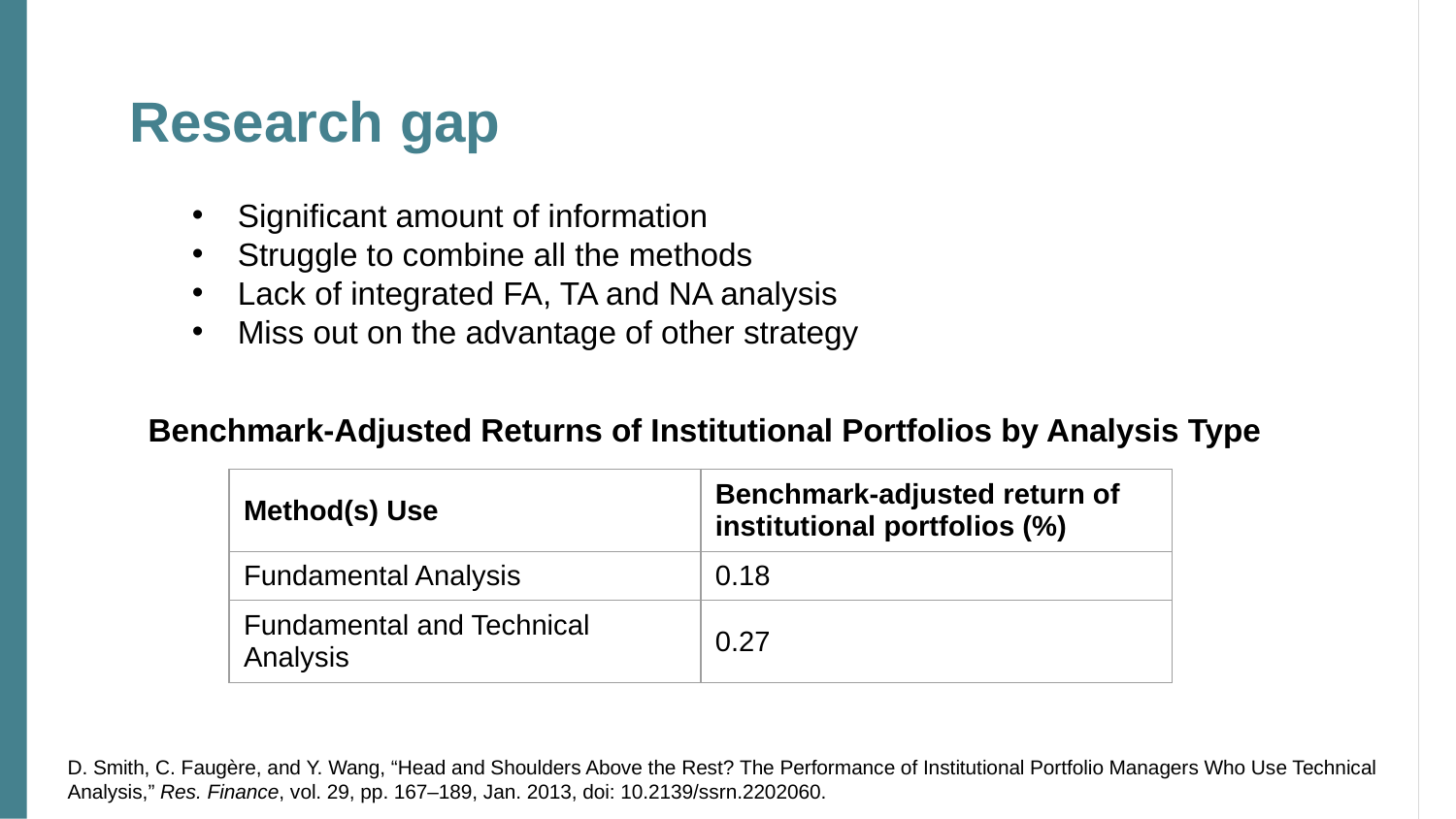

# Research gap
Significant amount of information
Struggle to combine all the methods
Lack of integrated FA, TA and NA analysis
Miss out on the advantage of other strategy

Benchmark-Adjusted Returns of Institutional Portfolios by Analysis Type
| Method(s) Use | Benchmark-adjusted return of institutional portfolios (%) |
| --- | --- |
| Fundamental Analysis | 0.18 |
| Fundamental and Technical Analysis | 0.27 |
D. Smith, C. Faugère, and Y. Wang, “Head and Shoulders Above the Rest? The Performance of Institutional Portfolio Managers Who Use Technical Analysis,” Res. Finance, vol. 29, pp. 167–189, Jan. 2013, doi: 10.2139/ssrn.2202060.